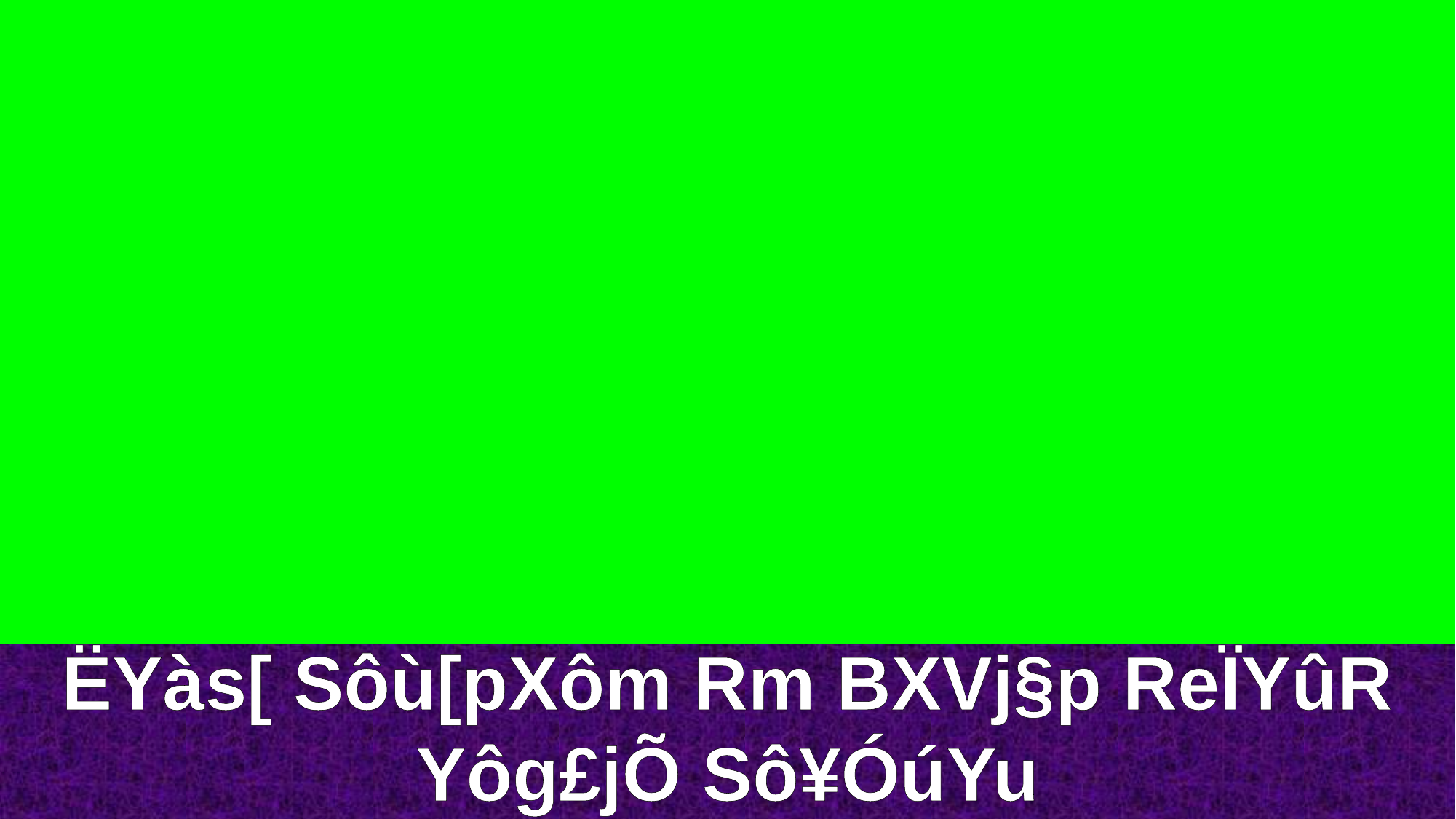

ËYàs[ Sôù[pXôm Rm BXVj§p ReÏYûR Yôg£jÕ Sô¥ÓúYu